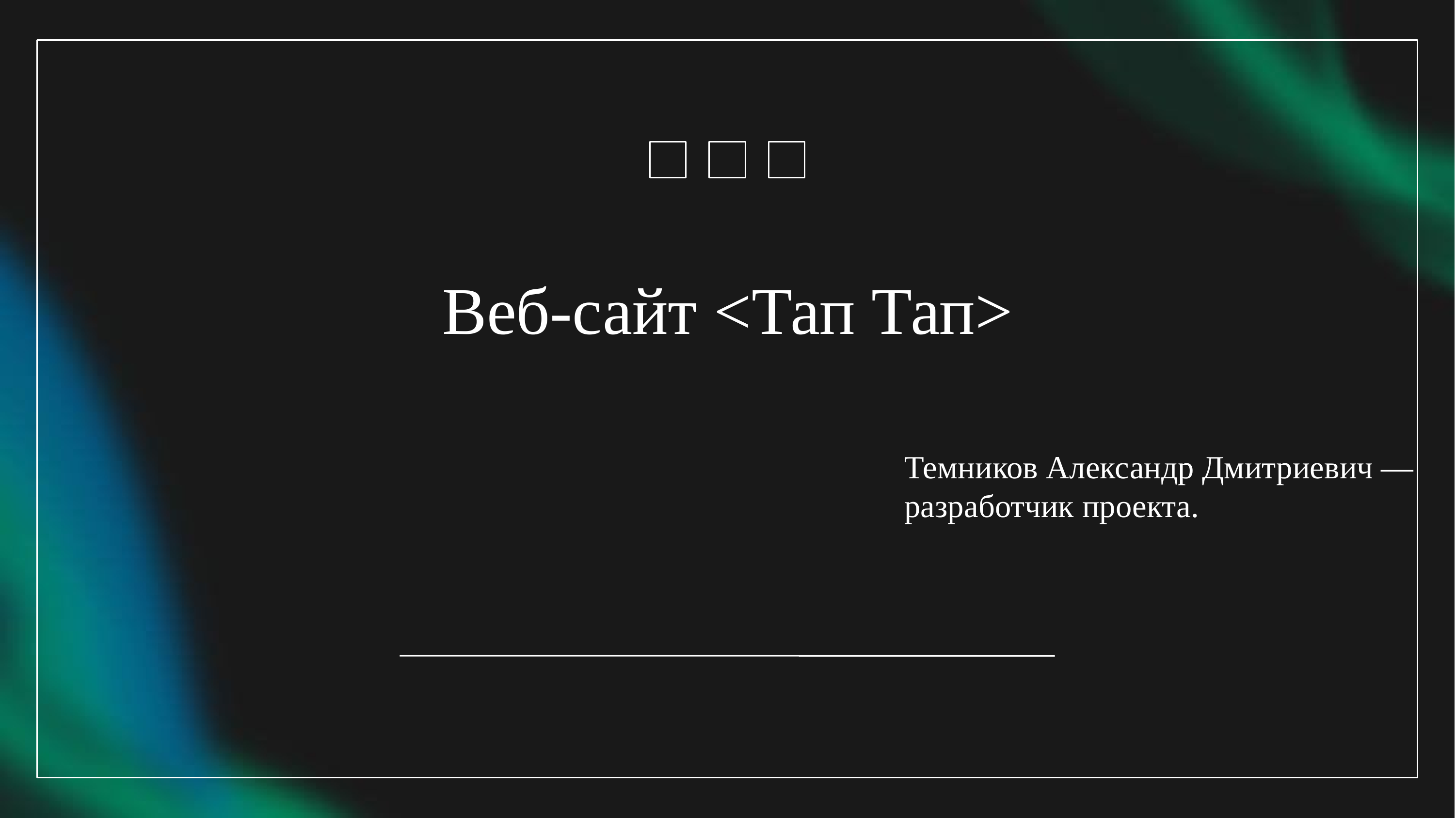

# Веб-сайт <Тап Тап>
Темников Александр Дмитриевич — разработчик проекта.